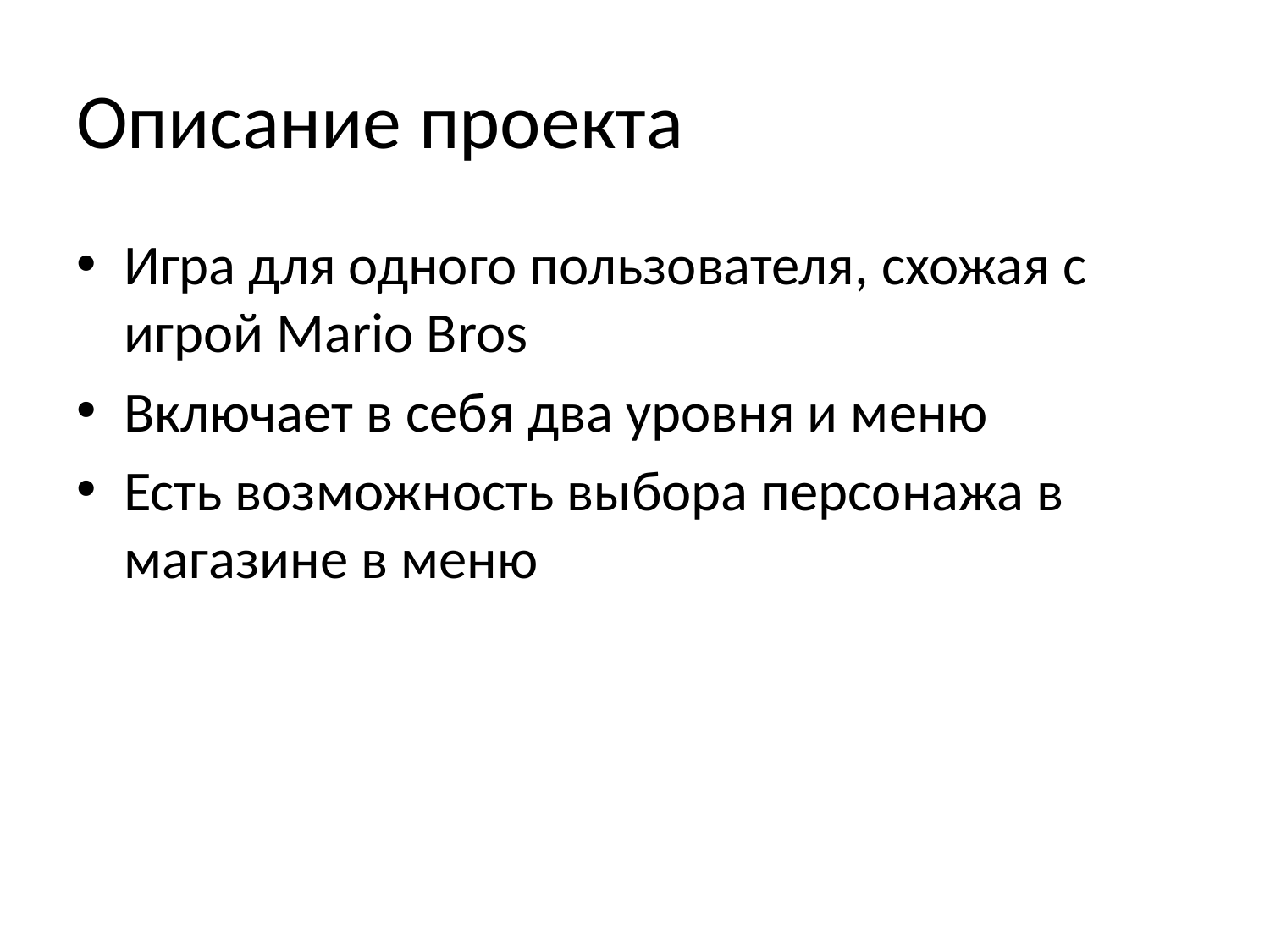

# Описание проекта
Игра для одного пользователя, схожая с игрой Mario Bros
Включает в себя два уровня и меню
Есть возможность выбора персонажа в магазине в меню